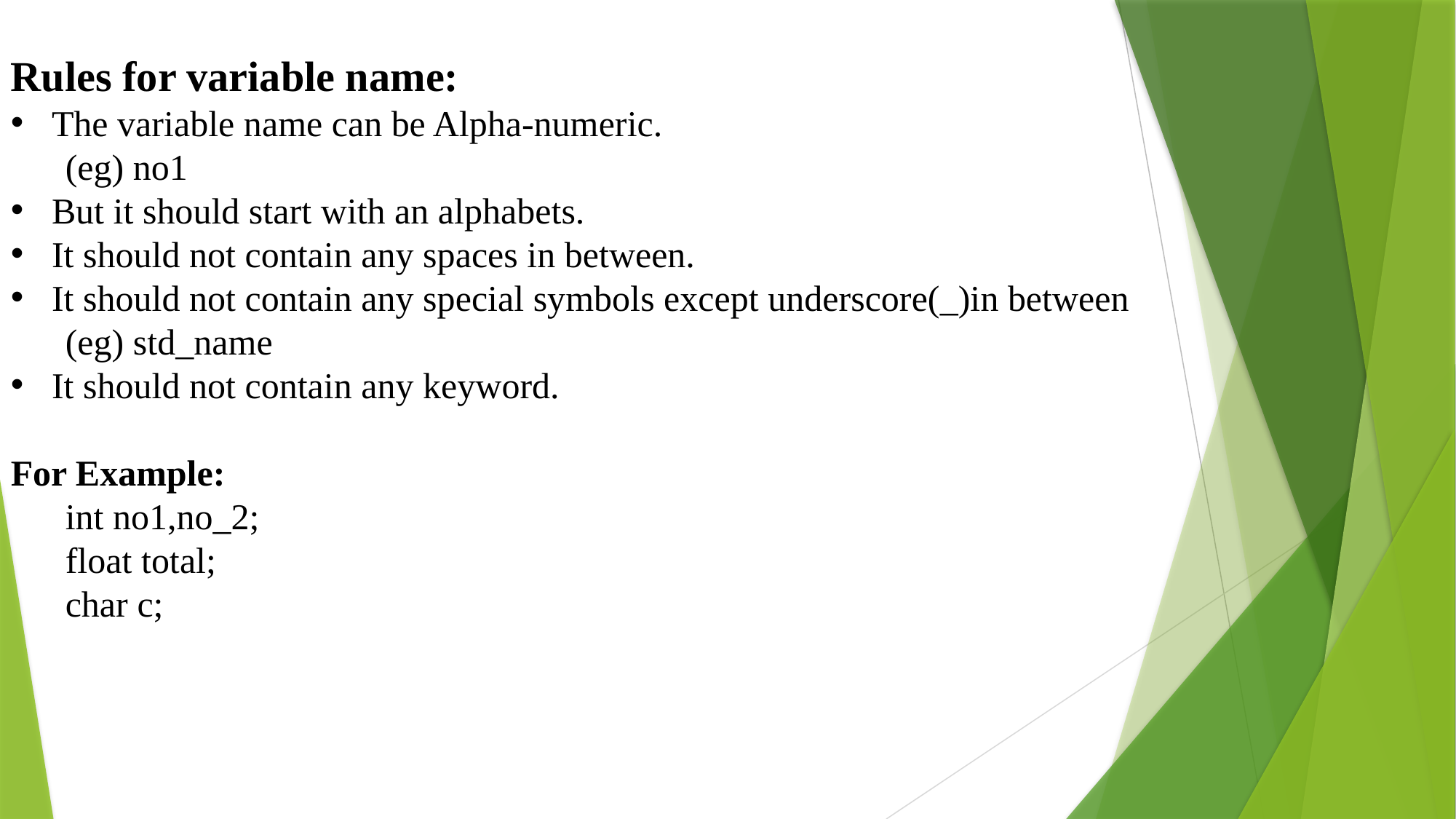

Rules for variable name:
The variable name can be Alpha-numeric.
(eg) no1
But it should start with an alphabets.
It should not contain any spaces in between.
It should not contain any special symbols except underscore(_)in between
(eg) std_name
It should not contain any keyword.

For Example:
int no1,no_2;
float total;
char c;